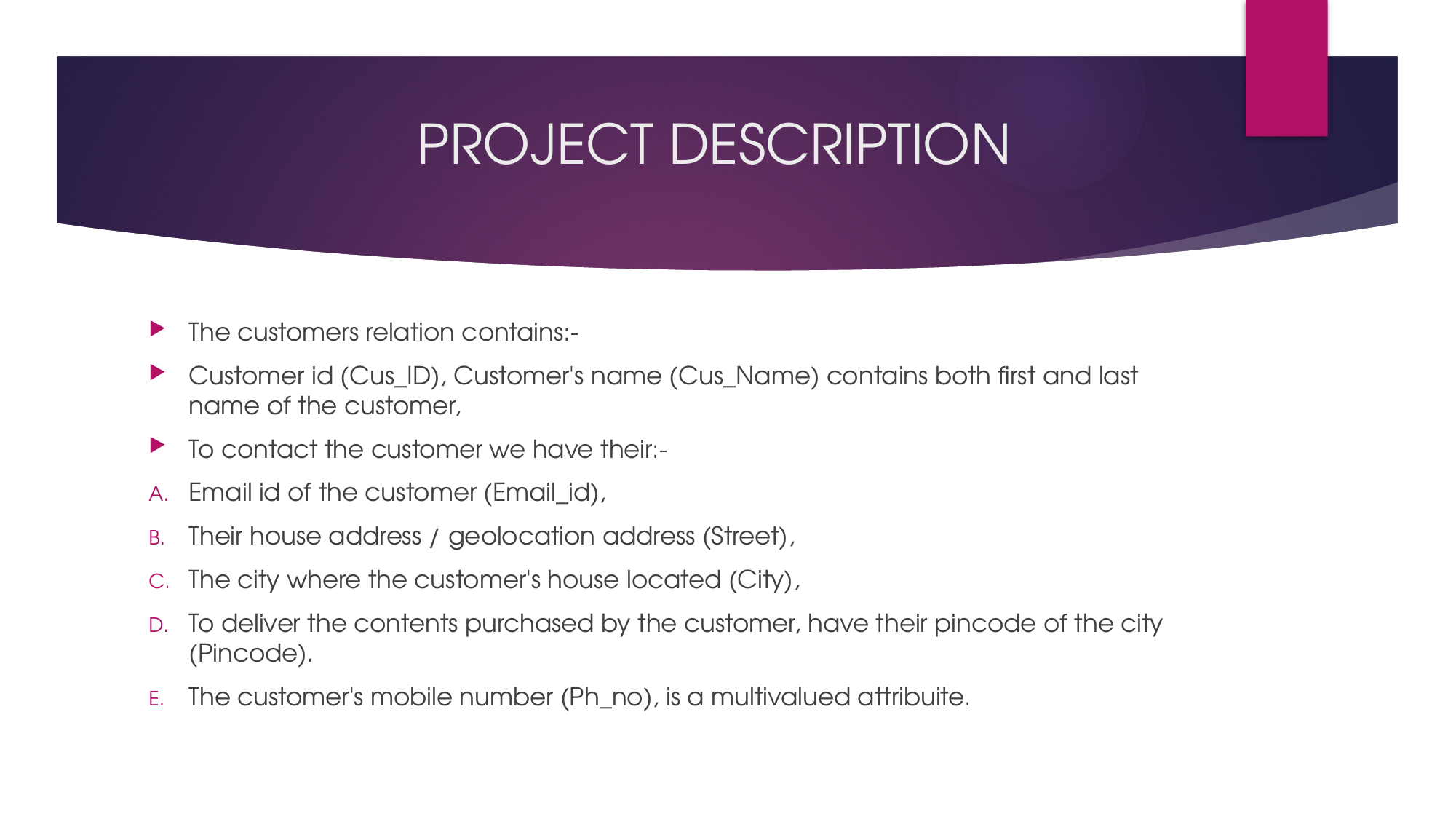

# PROJECT DESCRIPTION
The customers relation contains:-
Customer id (Cus_ID), Customer's name (Cus_Name) contains both first and last name of the customer,
To contact the customer we have their:-
Email id of the customer (Email_id),
Their house address / geolocation address (Street),
The city where the customer's house located (City),
To deliver the contents purchased by the customer, have their pincode of the city (Pincode).
The customer's mobile number (Ph_no), is a multivalued attribuite.